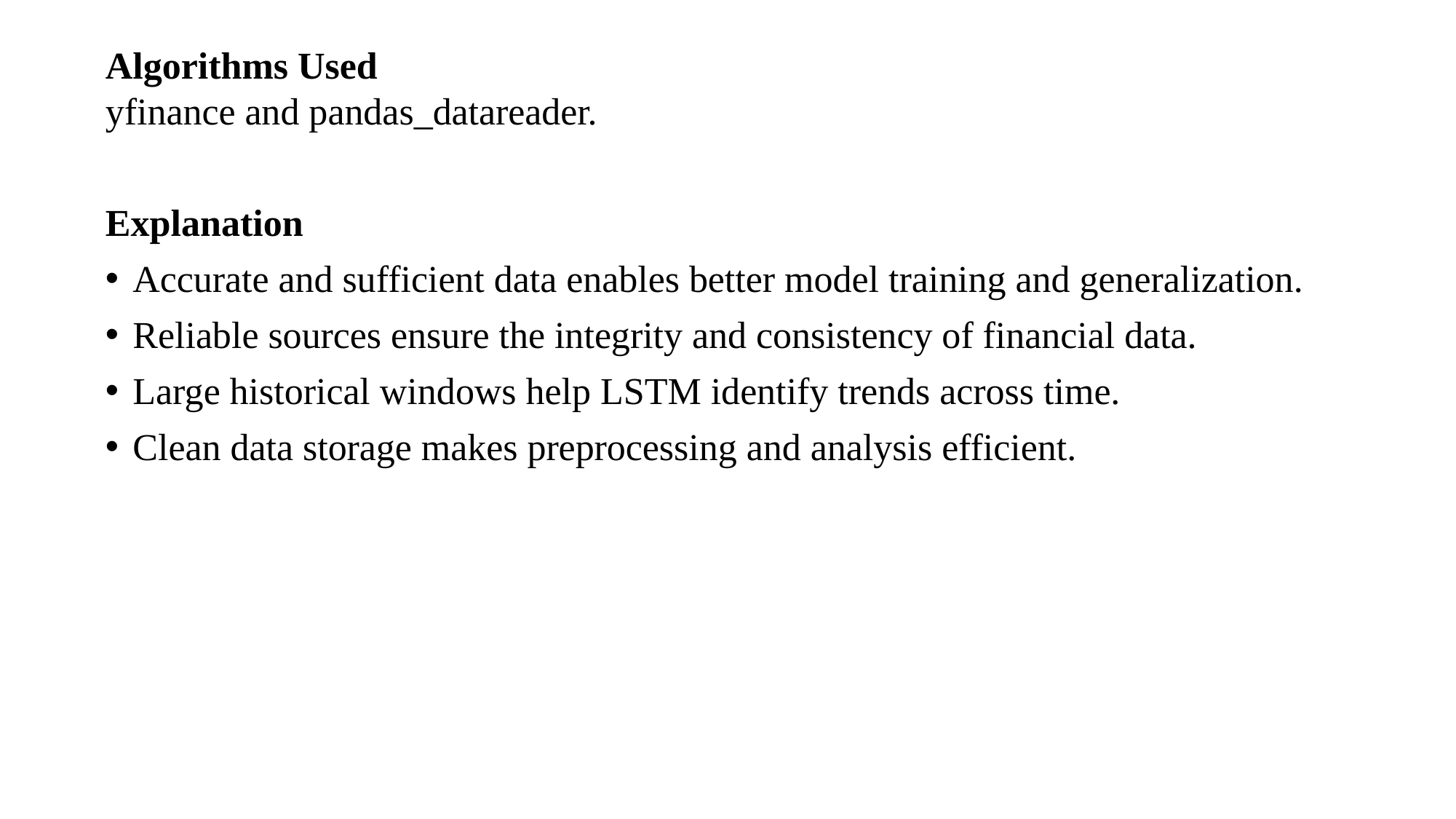

Algorithms Used
yfinance and pandas_datareader.

Explanation
Accurate and sufficient data enables better model training and generalization.
Reliable sources ensure the integrity and consistency of financial data.
Large historical windows help LSTM identify trends across time.
Clean data storage makes preprocessing and analysis efficient.

#